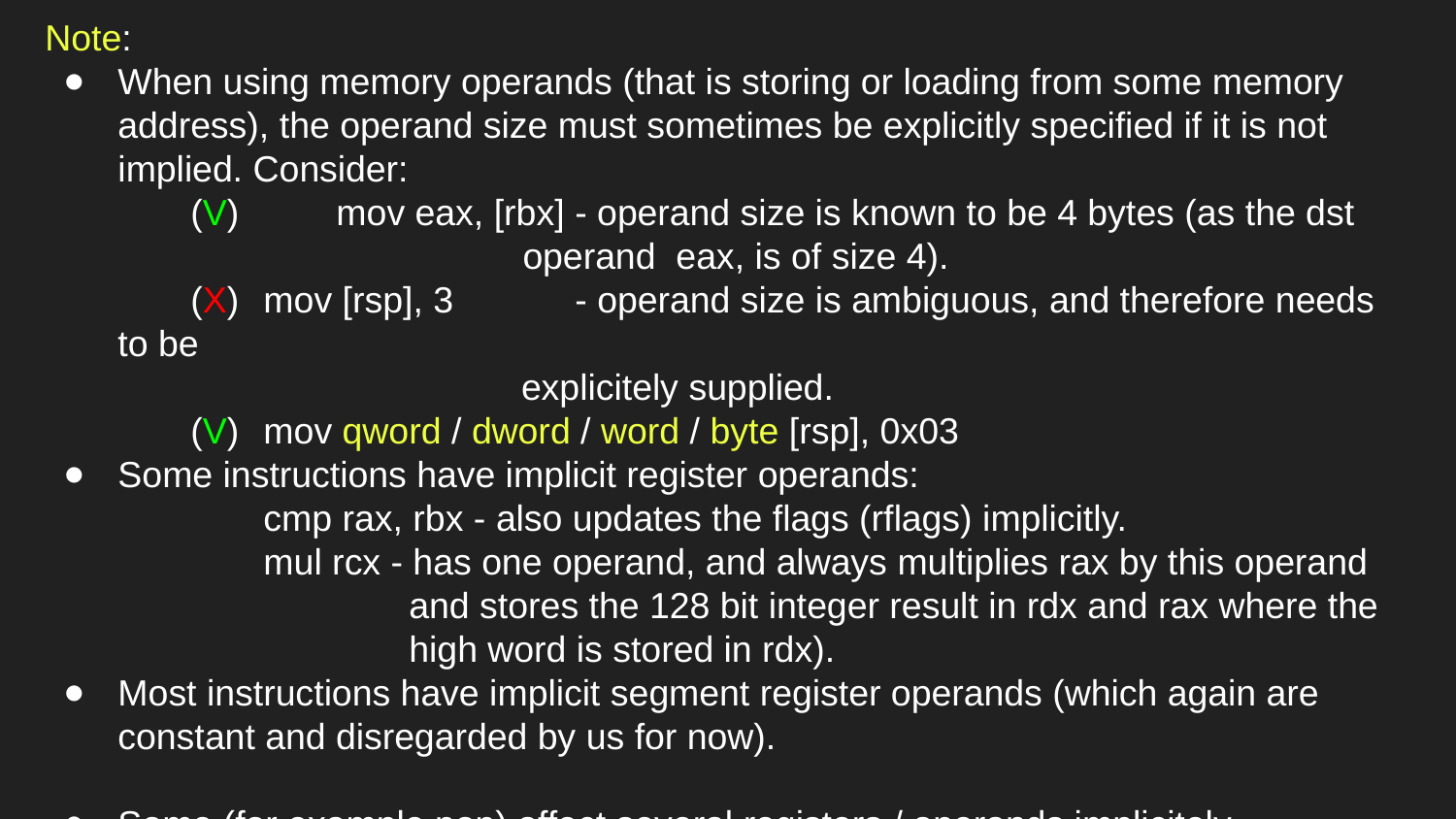

Note:
When using memory operands (that is storing or loading from some memory address), the operand size must sometimes be explicitly specified if it is not implied. Consider:
(V)	mov eax, [rbx] - operand size is known to be 4 bytes (as the dst
    operand  eax, is of size 4).
(X)	mov [rsp], 3 	  - operand size is ambiguous, and therefore needs to be
           explicitely supplied.
(V)	mov qword / dword / word / byte [rsp], 0x03
Some instructions have implicit register operands:
cmp rax, rbx - also updates the flags (rflags) implicitly.
mul rcx - has one operand, and always multiplies rax by this operand
and stores the 128 bit integer result in rdx and rax where the
high word is stored in rdx).
Most instructions have implicit segment register operands (which again are constant and disregarded by us for now).

Some (for example pop) affect several registers / operands implicitely.